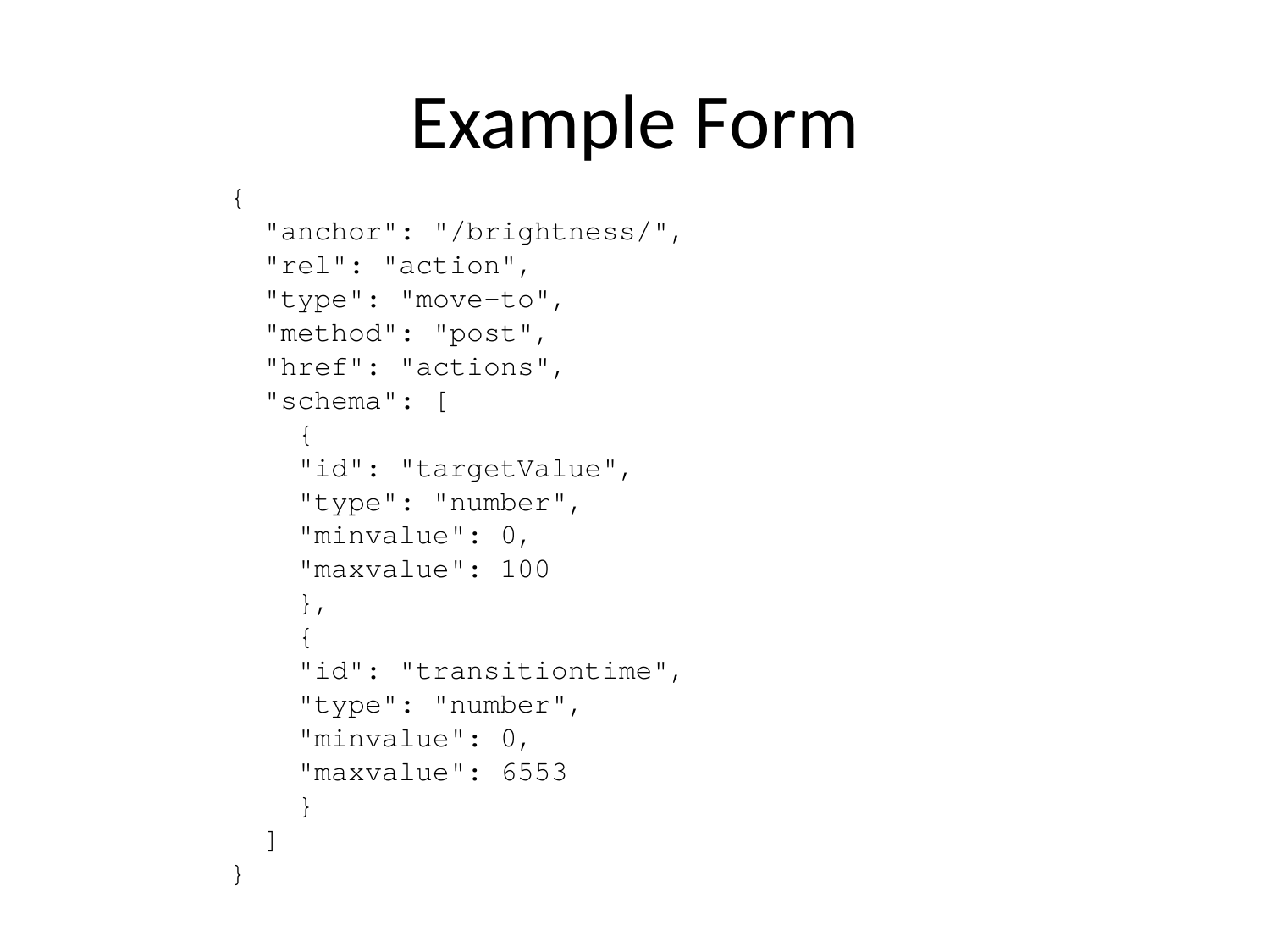

# Example Form
{
  "anchor": "/brightness/",
  "rel": "action",
  "type": "move-to",
  "method": "post",
  "href": "actions",
  "schema": [
    {
    "id": "targetValue",
    "type": "number",
    "minvalue": 0,
    "maxvalue": 100
    },
    {
    "id": "transitiontime",
    "type": "number",
    "minvalue": 0,
    "maxvalue": 6553
    }
  ]
}